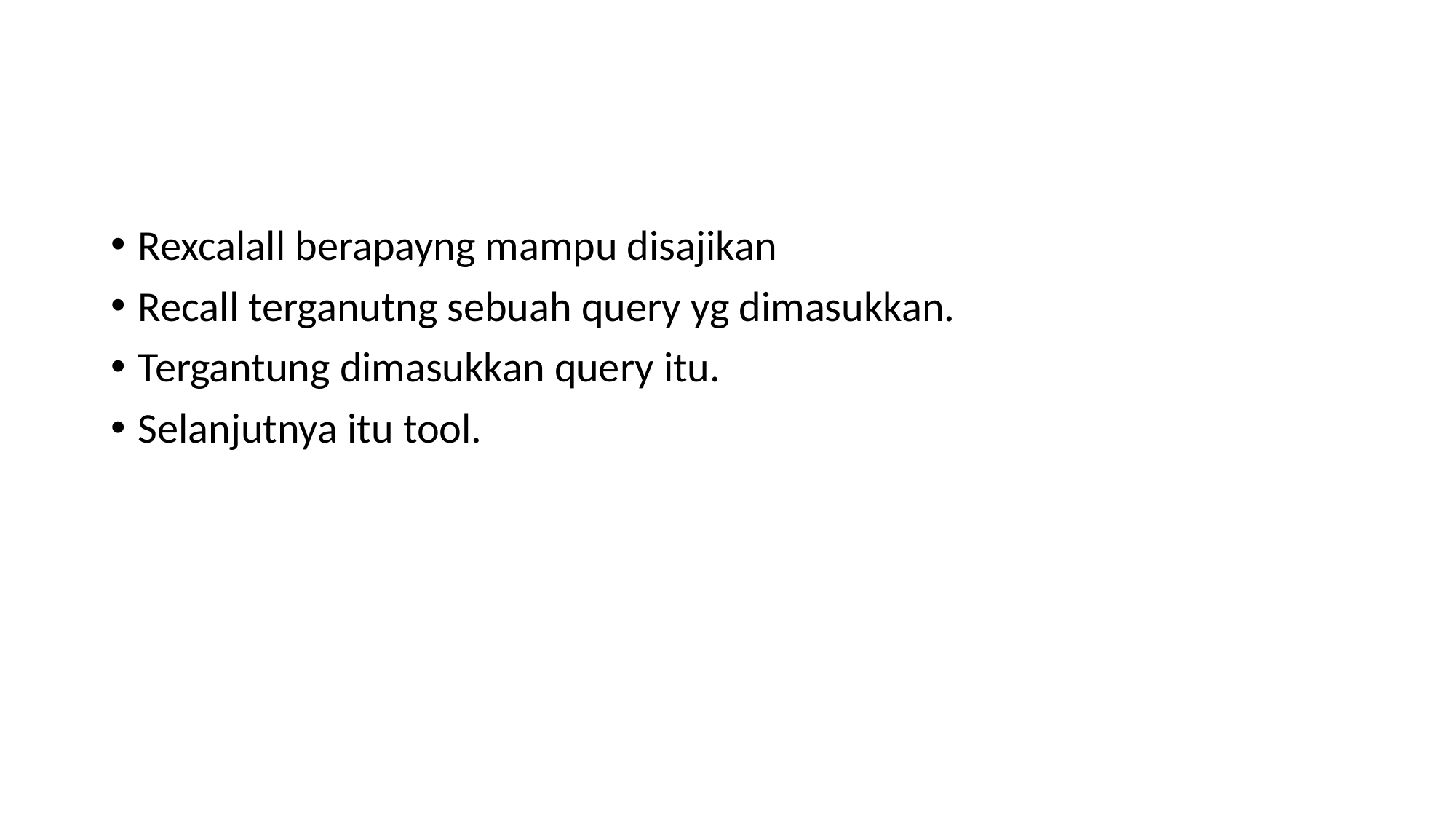

#
Rexcalall berapayng mampu disajikan
Recall terganutng sebuah query yg dimasukkan.
Tergantung dimasukkan query itu.
Selanjutnya itu tool.